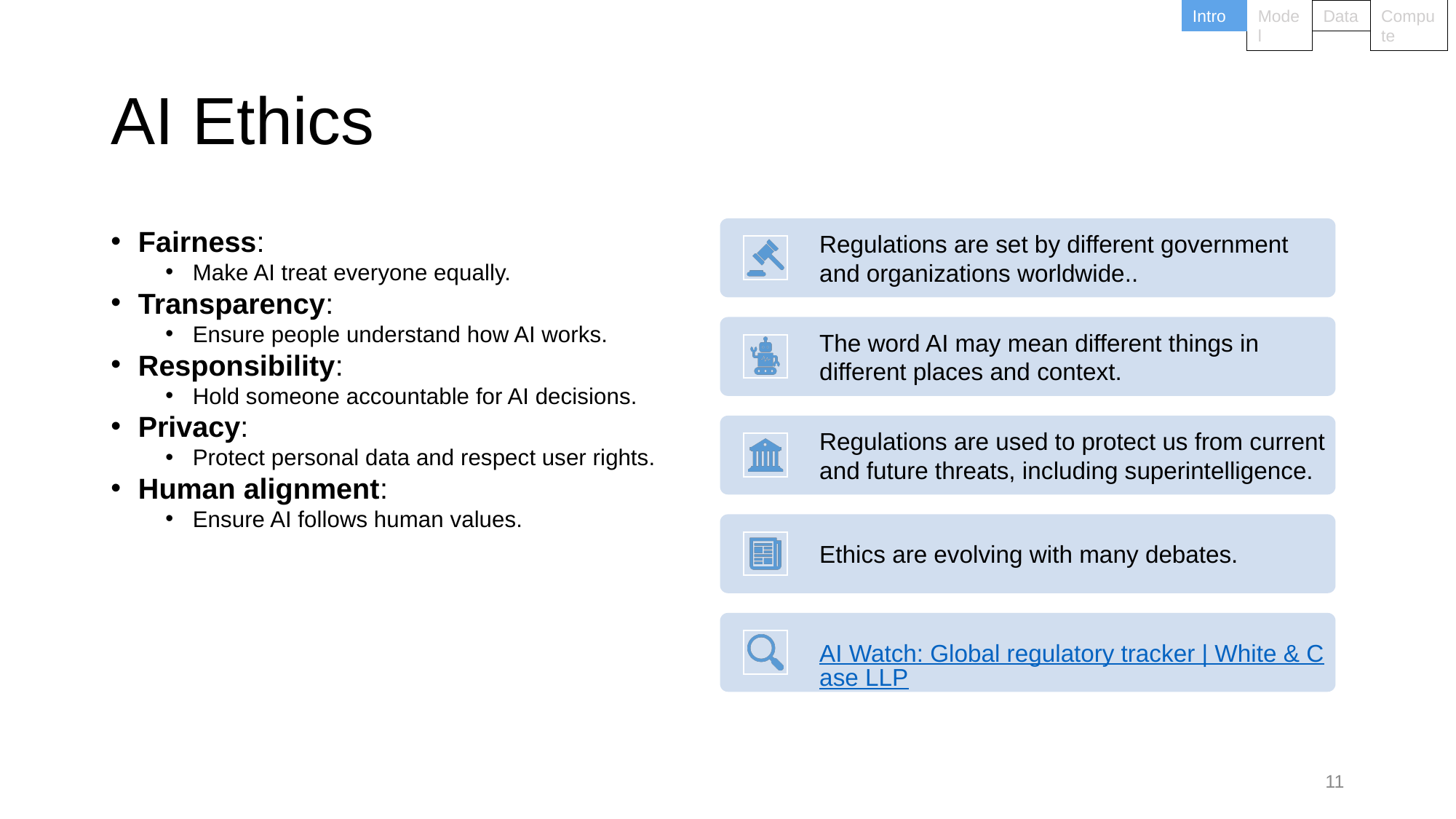

Intro
Model
Compute
Data
# AI Ethics
Fairness:
Make AI treat everyone equally.
Transparency:
Ensure people understand how AI works.
Responsibility:
Hold someone accountable for AI decisions.
Privacy:
Protect personal data and respect user rights.
Human alignment:
Ensure AI follows human values.

Regulations are set by different government and organizations worldwide..
The word AI may mean different things in different places and context.
Regulations are used to protect us from current and future threats, including superintelligence.
Ethics are evolving with many debates.
AI Watch: Global regulatory tracker | White & Case LLP
11